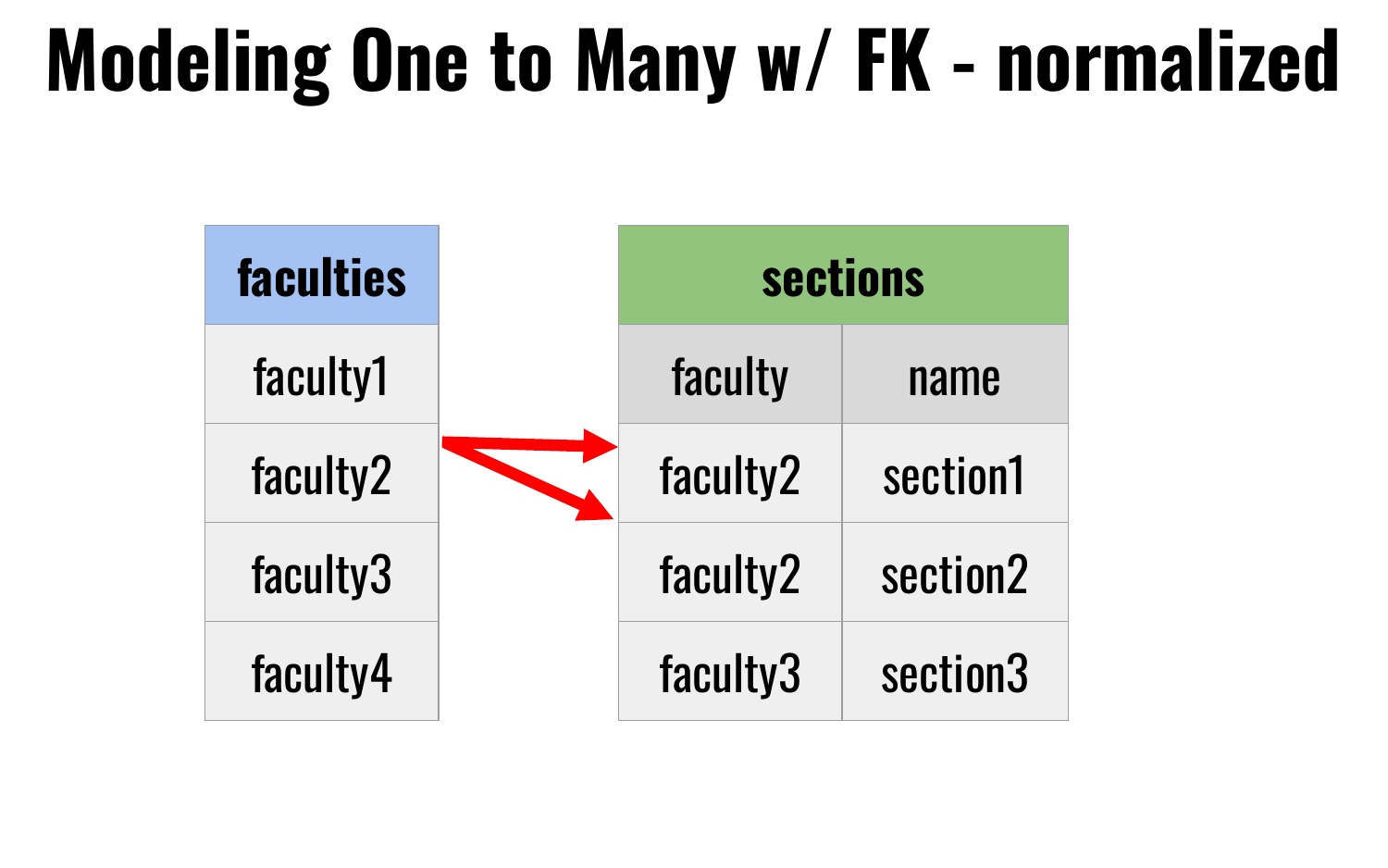

# Modeling One to Many w/ FK - normalized
| faculties |
| --- |
| faculty1 |
| faculty2 |
| faculty3 |
| faculty4 |
| sections |  |
| --- | --- |
| faculty | name |
| faculty2 | section1 |
| faculty2 | section2 |
| faculty3 | section3 |